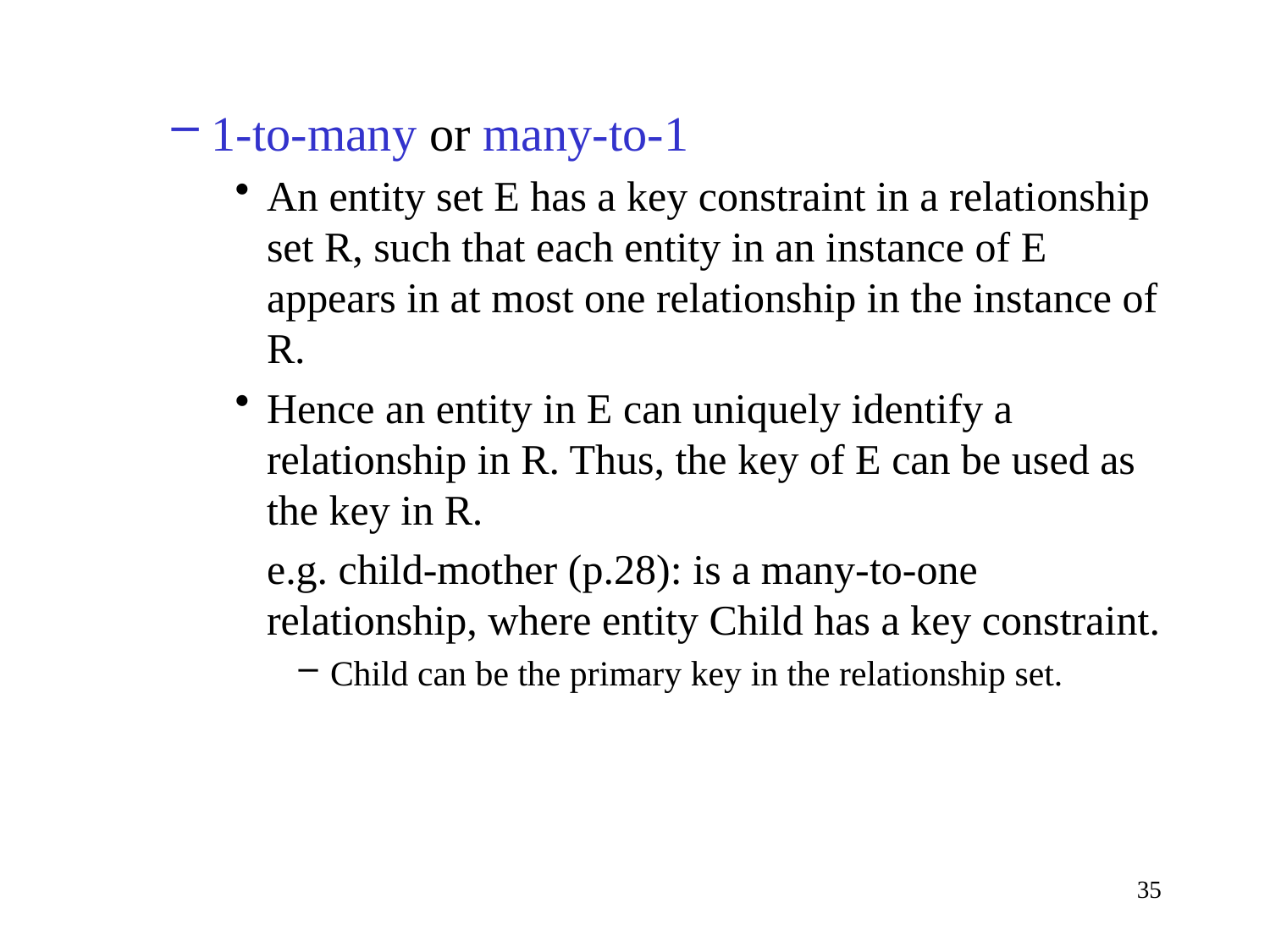

1-to-many or many-to-1
An entity set E has a key constraint in a relationship set R, such that each entity in an instance of E appears in at most one relationship in the instance of R.
Hence an entity in E can uniquely identify a relationship in R. Thus, the key of E can be used as the key in R.
	e.g. child-mother (p.28): is a many-to-one relationship, where entity Child has a key constraint.
Child can be the primary key in the relationship set.

35